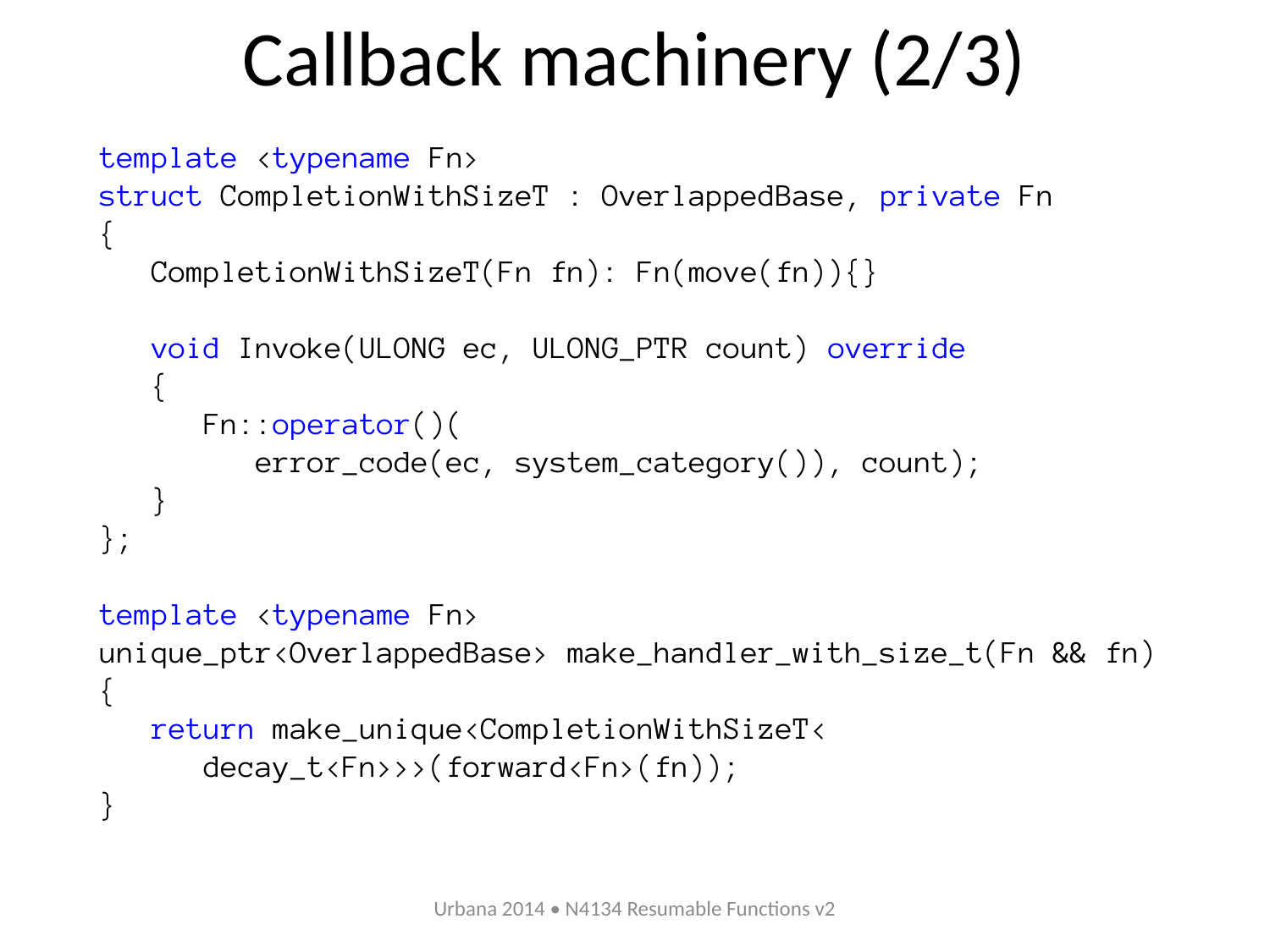

# Callback machinery (2/3)
template <typename Fn>
struct CompletionWithSizeT : OverlappedBase, private Fn
{
   CompletionWithSizeT(Fn fn): Fn(move(fn)){}

   void Invoke(ULONG ec, ULONG_PTR count) override
   {
      Fn::operator()(
         error_code(ec, system_category()), count);
   }
};

template <typename Fn>
unique_ptr<OverlappedBase> make_handler_with_size_t(Fn && fn)
{
   return make_unique<CompletionWithSizeT<
      decay_t<Fn>>>(forward<Fn>(fn));
}
Urbana 2014 • N4134 Resumable Functions v2